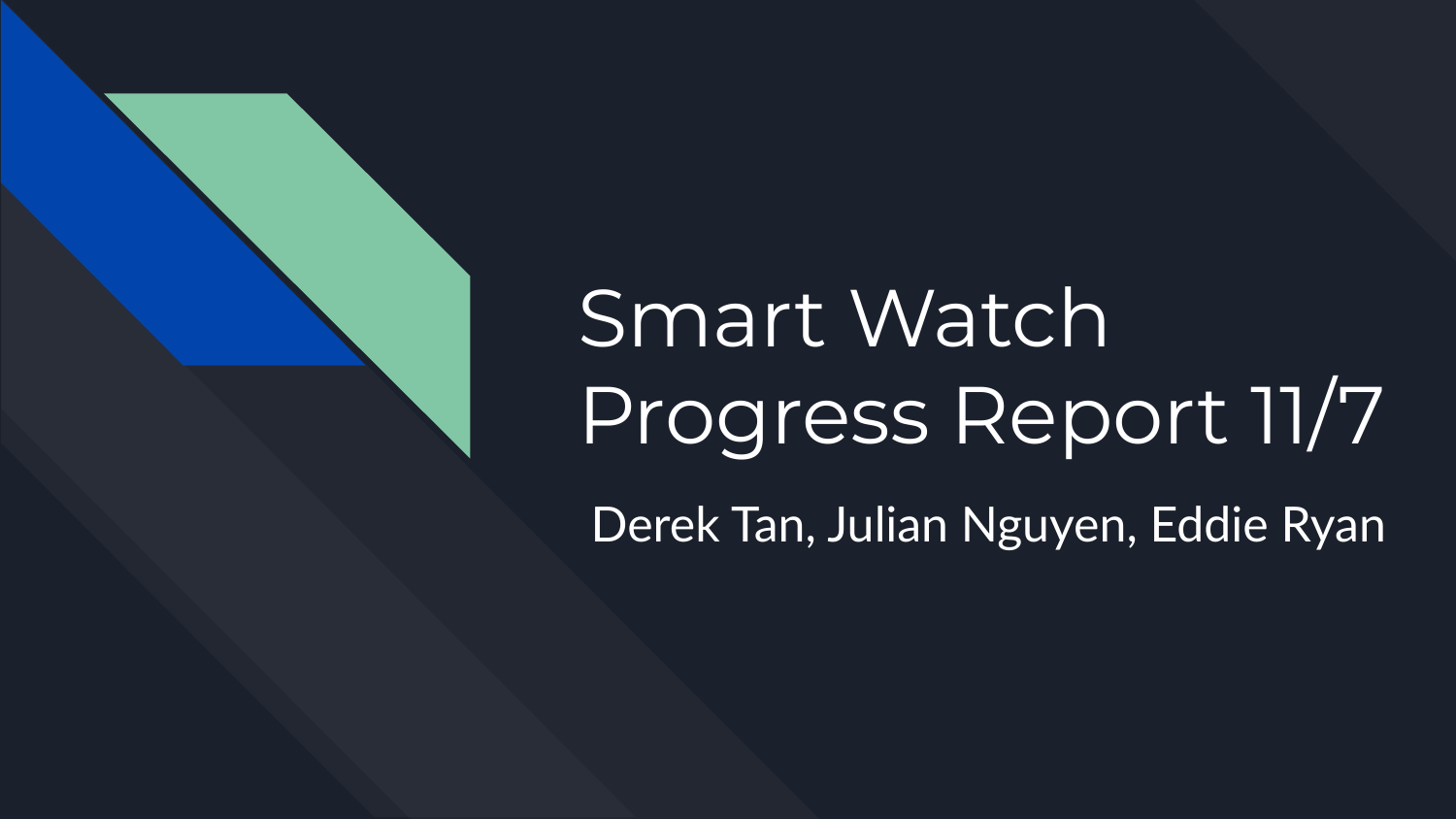

# Smart Watch Progress Report 11/7
Derek Tan, Julian Nguyen, Eddie Ryan